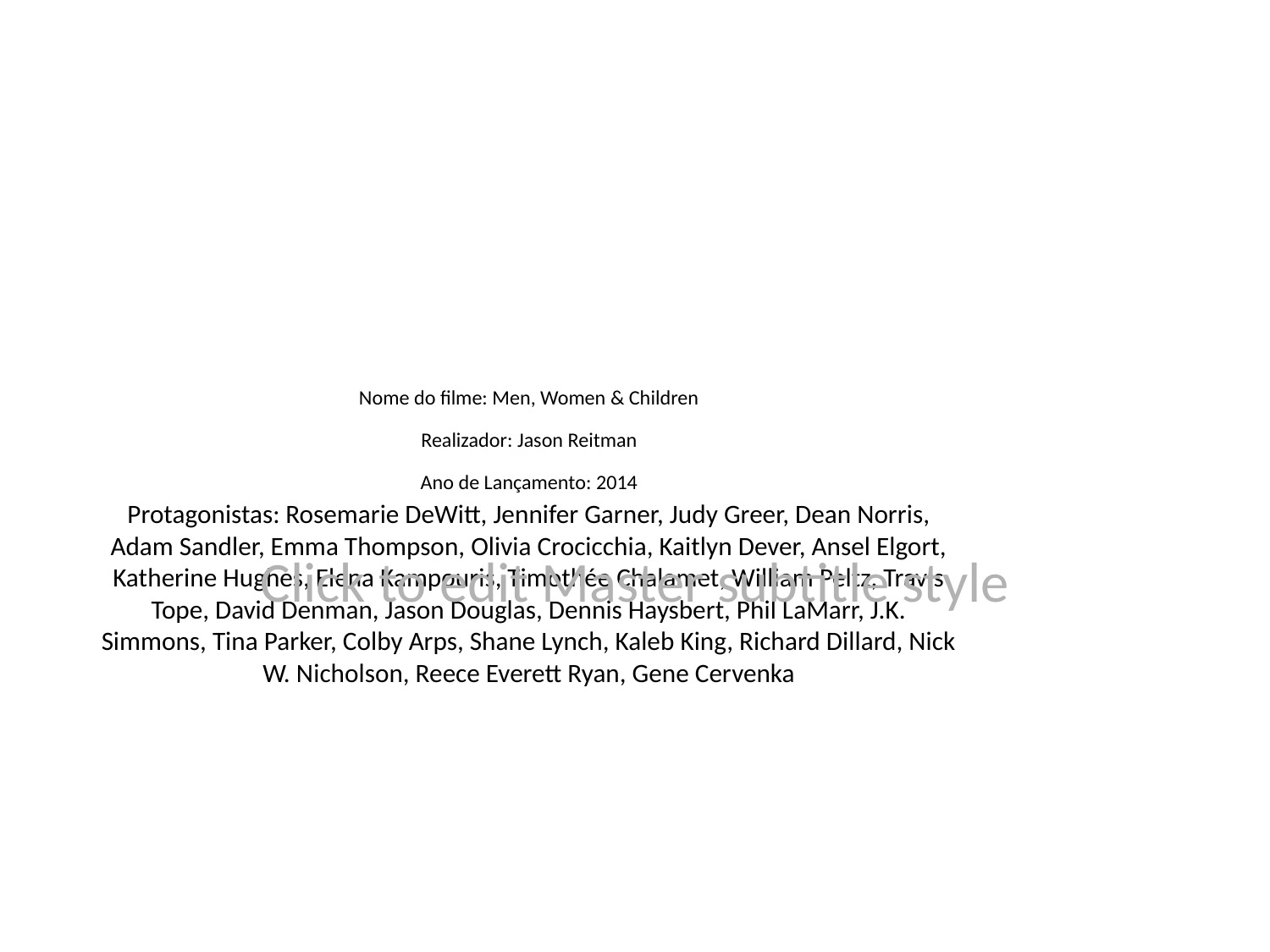

# Nome do filme: Men, Women & Children
Realizador: Jason Reitman
Ano de Lançamento: 2014
Protagonistas: Rosemarie DeWitt, Jennifer Garner, Judy Greer, Dean Norris, Adam Sandler, Emma Thompson, Olivia Crocicchia, Kaitlyn Dever, Ansel Elgort, Katherine Hughes, Elena Kampouris, Timothée Chalamet, William Peltz, Travis Tope, David Denman, Jason Douglas, Dennis Haysbert, Phil LaMarr, J.K. Simmons, Tina Parker, Colby Arps, Shane Lynch, Kaleb King, Richard Dillard, Nick W. Nicholson, Reece Everett Ryan, Gene Cervenka
Click to edit Master subtitle style